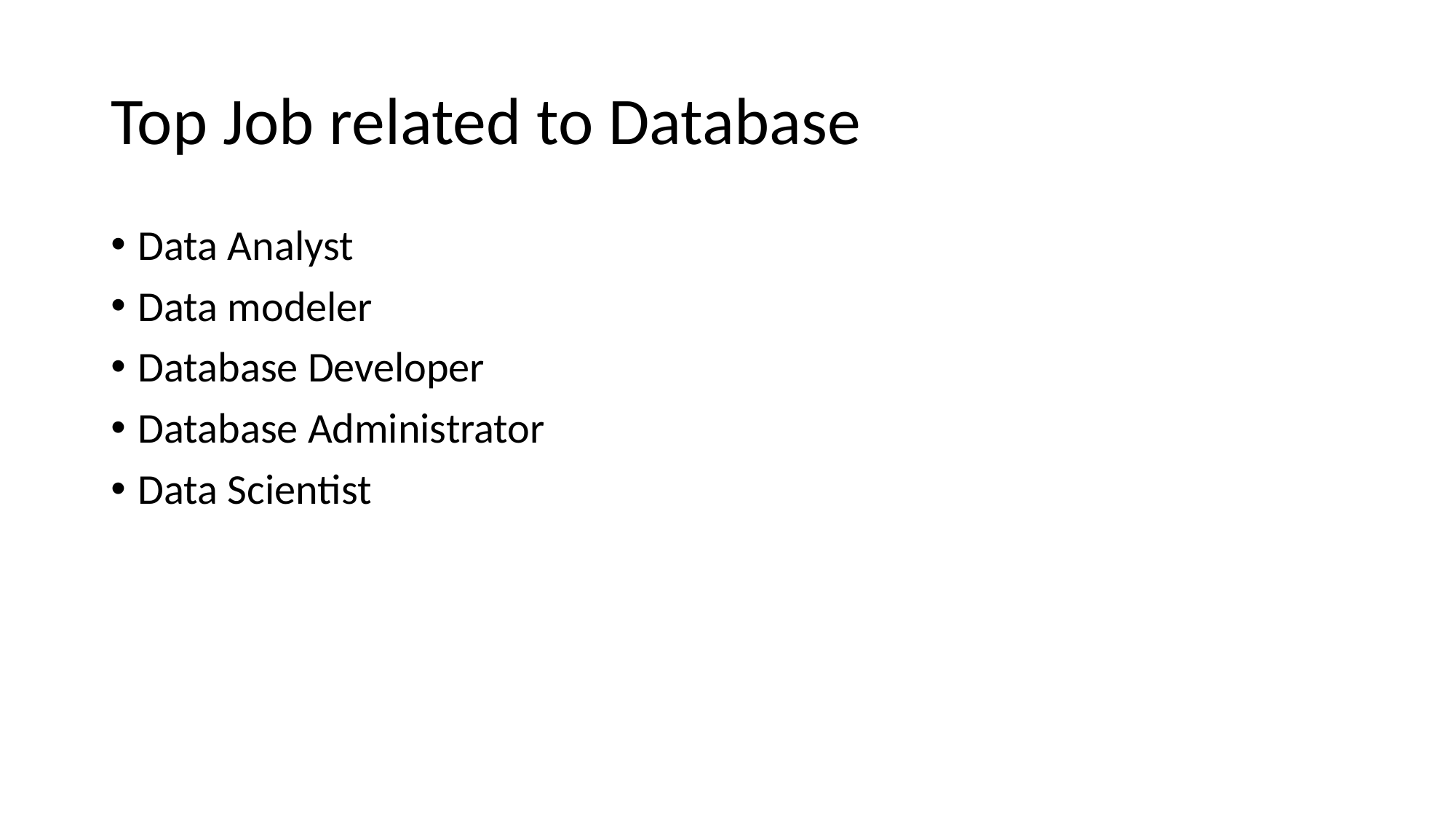

# Top Job related to Database
Data Analyst
Data modeler
Database Developer
Database Administrator
Data Scientist